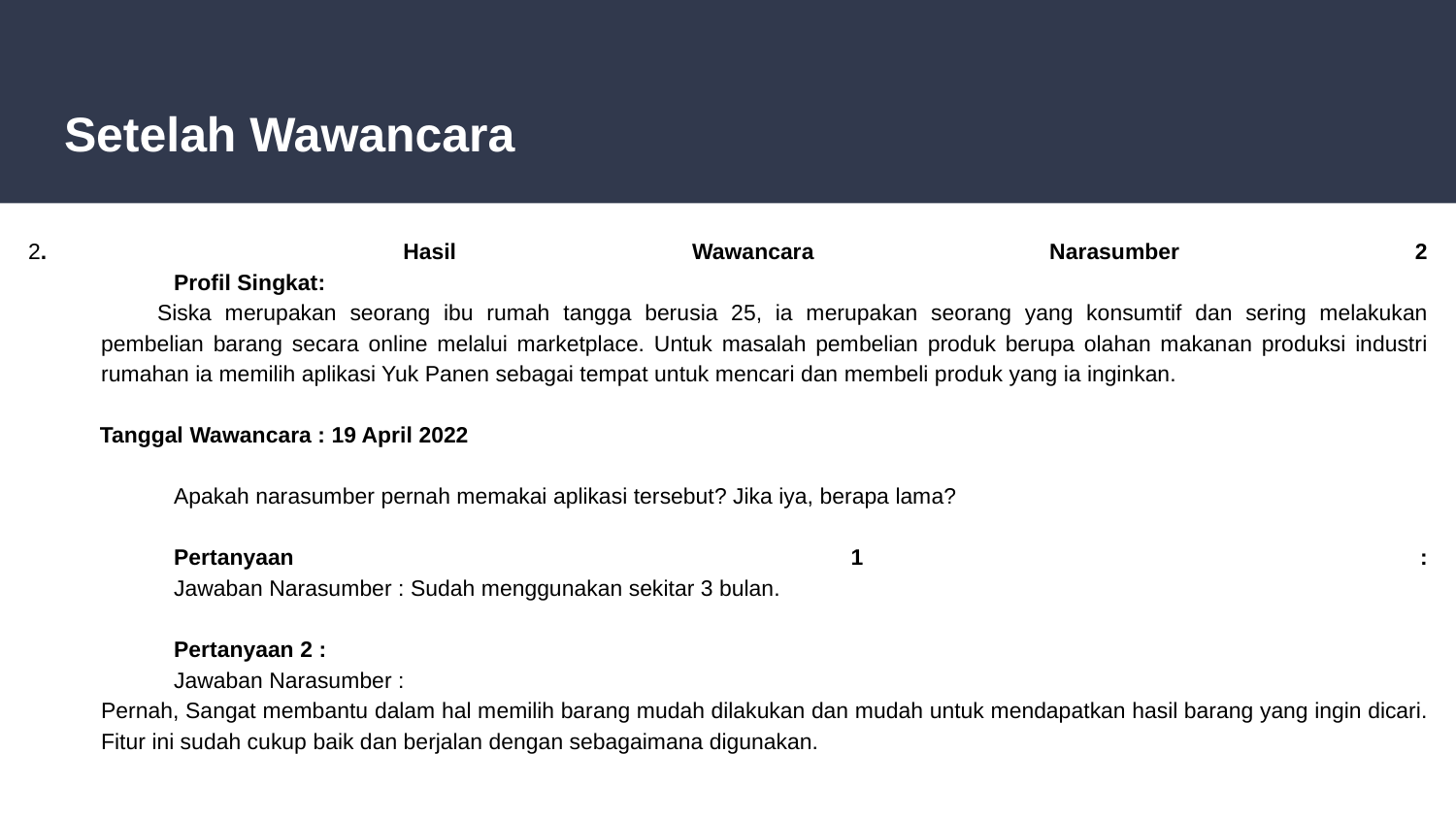

# Setelah Wawancara
2. 	Hasil Wawancara Narasumber 2
	Profil Singkat:
Siska merupakan seorang ibu rumah tangga berusia 25, ia merupakan seorang yang konsumtif dan sering melakukan pembelian barang secara online melalui marketplace. Untuk masalah pembelian produk berupa olahan makanan produksi industri rumahan ia memilih aplikasi Yuk Panen sebagai tempat untuk mencari dan membeli produk yang ia inginkan.

Tanggal Wawancara : 19 April 2022

	Apakah narasumber pernah memakai aplikasi tersebut? Jika iya, berapa lama?

	Pertanyaan 1 :
	Jawaban Narasumber : Sudah menggunakan sekitar 3 bulan.

	Pertanyaan 2 :
	Jawaban Narasumber :
Pernah, Sangat membantu dalam hal memilih barang mudah dilakukan dan mudah untuk mendapatkan hasil barang yang ingin dicari. Fitur ini sudah cukup baik dan berjalan dengan sebagaimana digunakan.